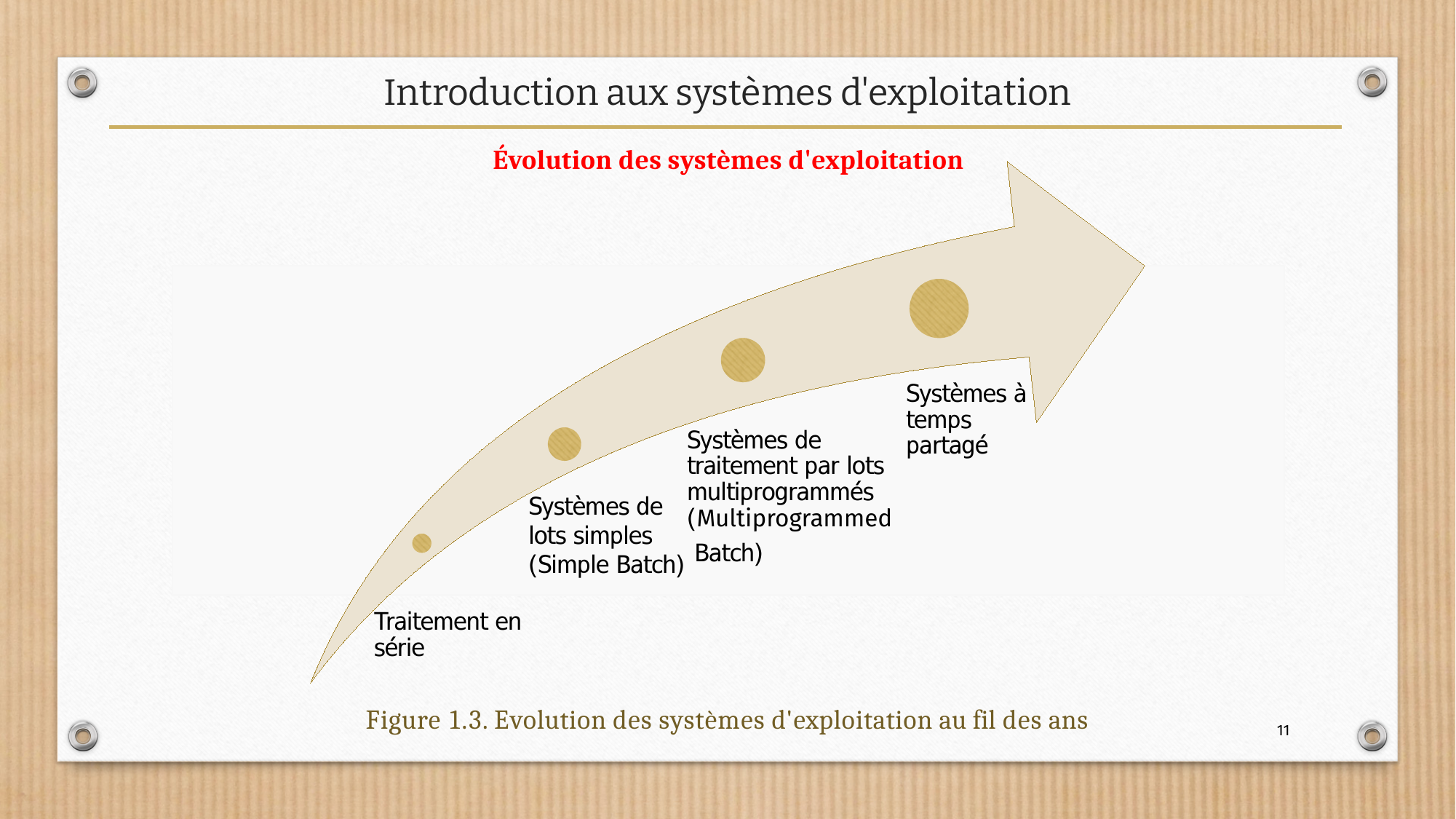

# Introduction aux systèmes d'exploitation
Évolution des systèmes d'exploitation

Systèmes à temps partagé

Systèmes de traitement par lots multiprogrammés (Multiprogrammed
 Batch)
Systèmes de lots simples (Simple Batch)

Traitement en série

Figure 1.3. Evolution des systèmes d'exploitation au fil des ans
11